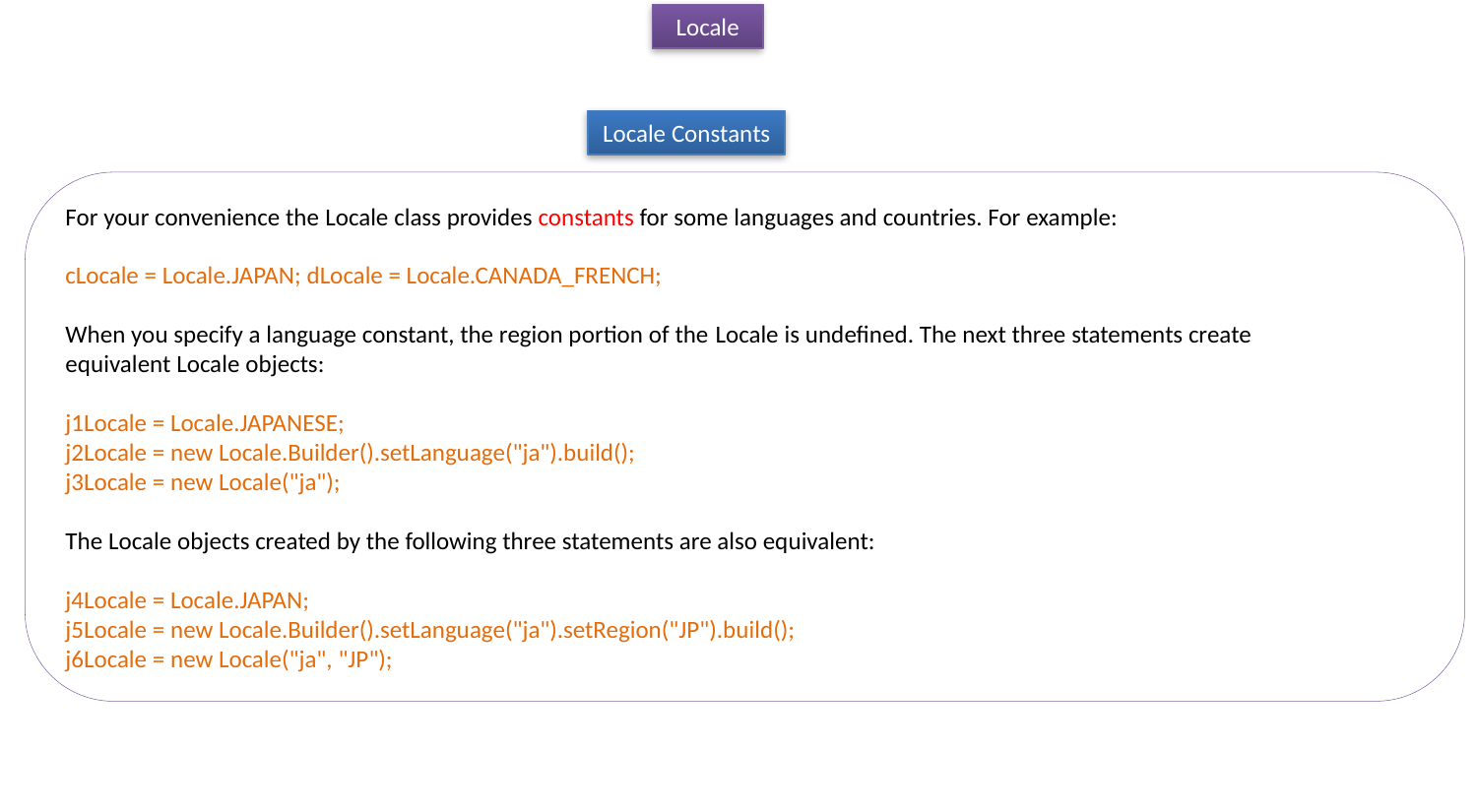

Locale
Locale Constants
For your convenience the Locale class provides constants for some languages and countries. For example:

cLocale = Locale.JAPAN; dLocale = Locale.CANADA_FRENCH;

When you specify a language constant, the region portion of the Locale is undefined. The next three statements create equivalent Locale objects:

j1Locale = Locale.JAPANESE;
j2Locale = new Locale.Builder().setLanguage("ja").build();
j3Locale = new Locale("ja");

The Locale objects created by the following three statements are also equivalent:

j4Locale = Locale.JAPAN;
j5Locale = new Locale.Builder().setLanguage("ja").setRegion("JP").build();
j6Locale = new Locale("ja", "JP");